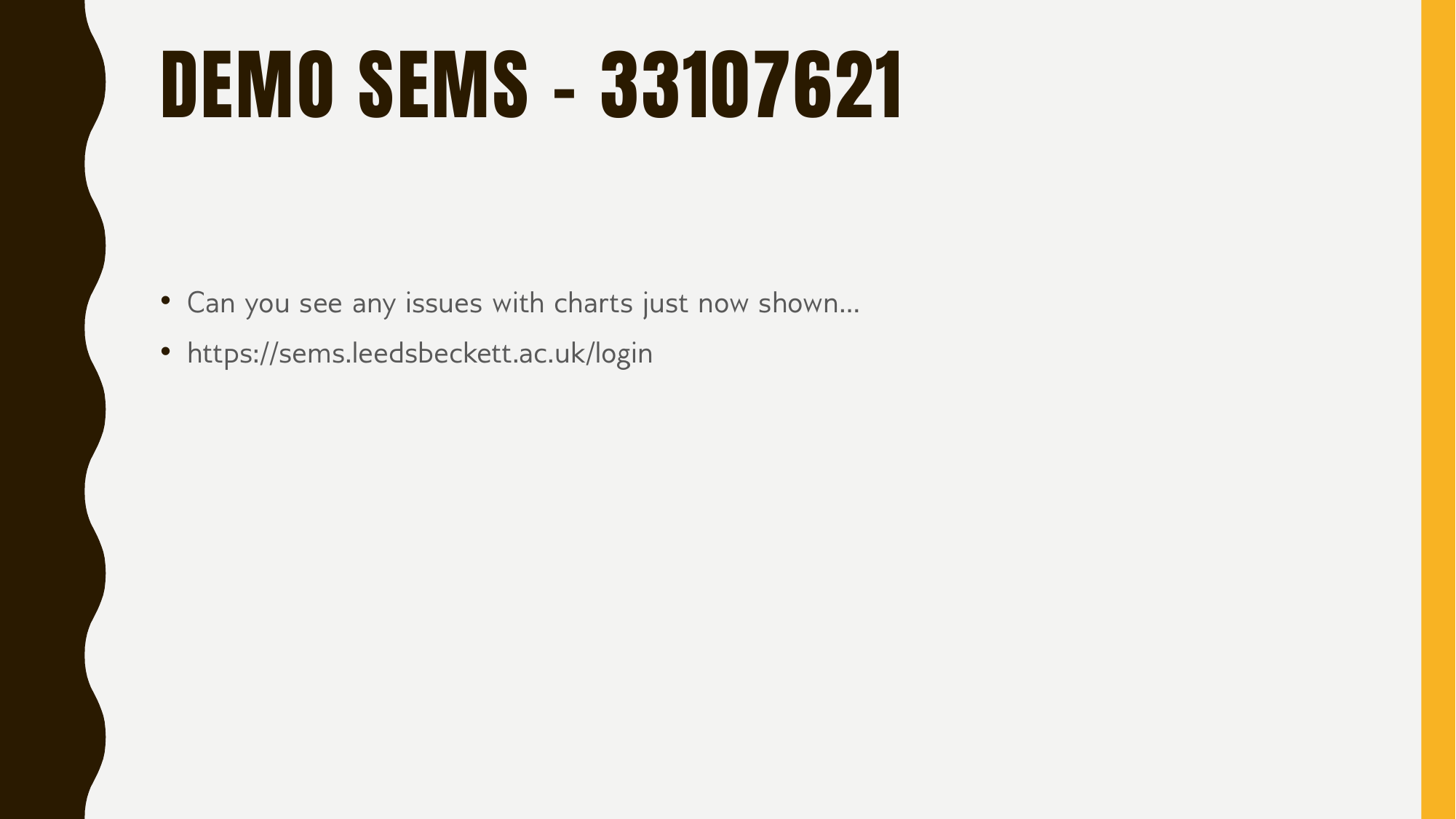

# Demo sems - 33107621
Can you see any issues with charts just now shown…
https://sems.leedsbeckett.ac.uk/login